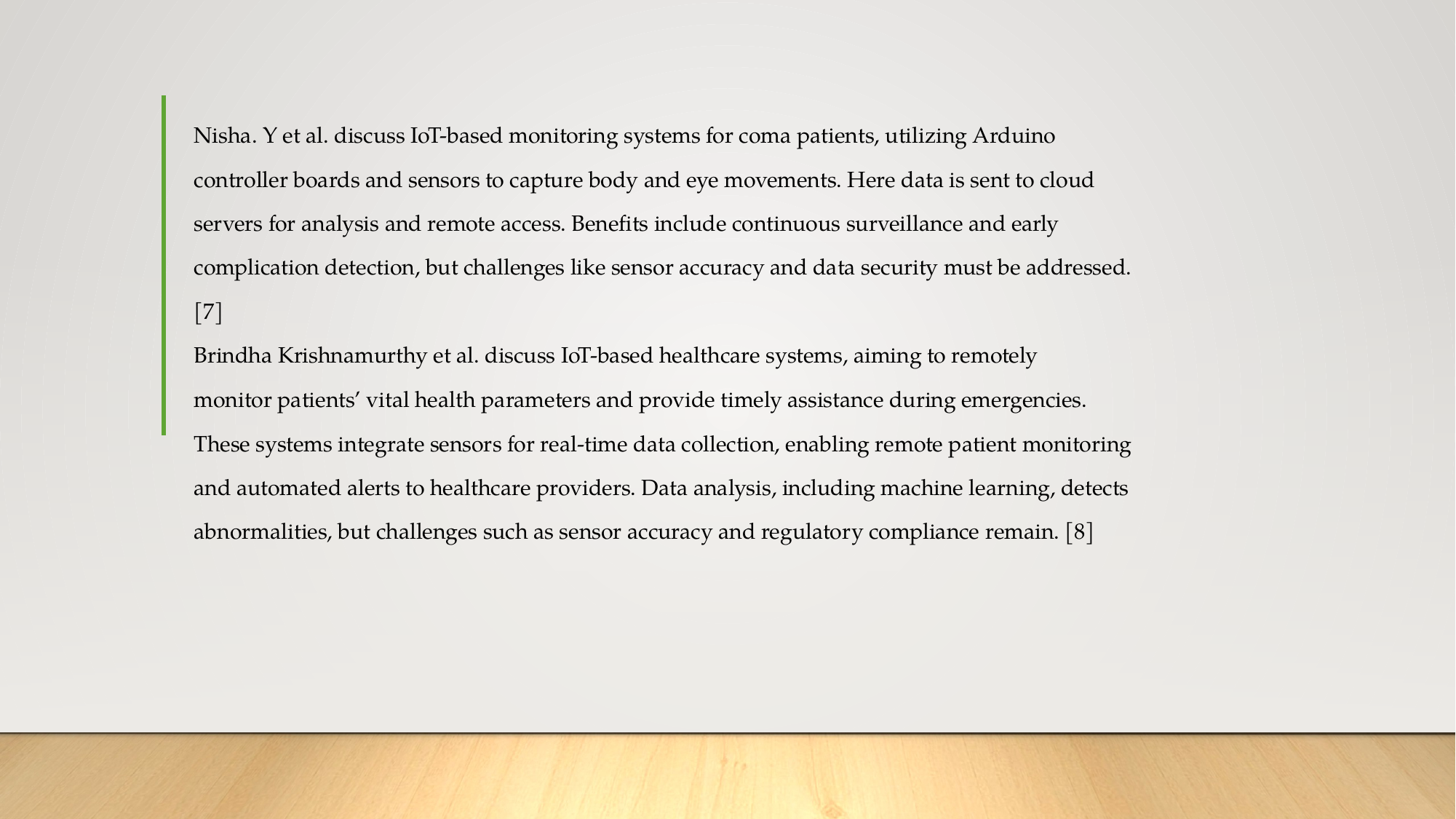

#
Nisha. Y et al. discuss IoT-based monitoring systems for coma patients, utilizing Arduino
controller boards and sensors to capture body and eye movements. Here data is sent to cloud
servers for analysis and remote access. Benefits include continuous surveillance and early
complication detection, but challenges like sensor accuracy and data security must be addressed.
[7]
Brindha Krishnamurthy et al. discuss IoT-based healthcare systems, aiming to remotely
monitor patients’ vital health parameters and provide timely assistance during emergencies.
These systems integrate sensors for real-time data collection, enabling remote patient monitoring
and automated alerts to healthcare providers. Data analysis, including machine learning, detects
abnormalities, but challenges such as sensor accuracy and regulatory compliance remain. [8]